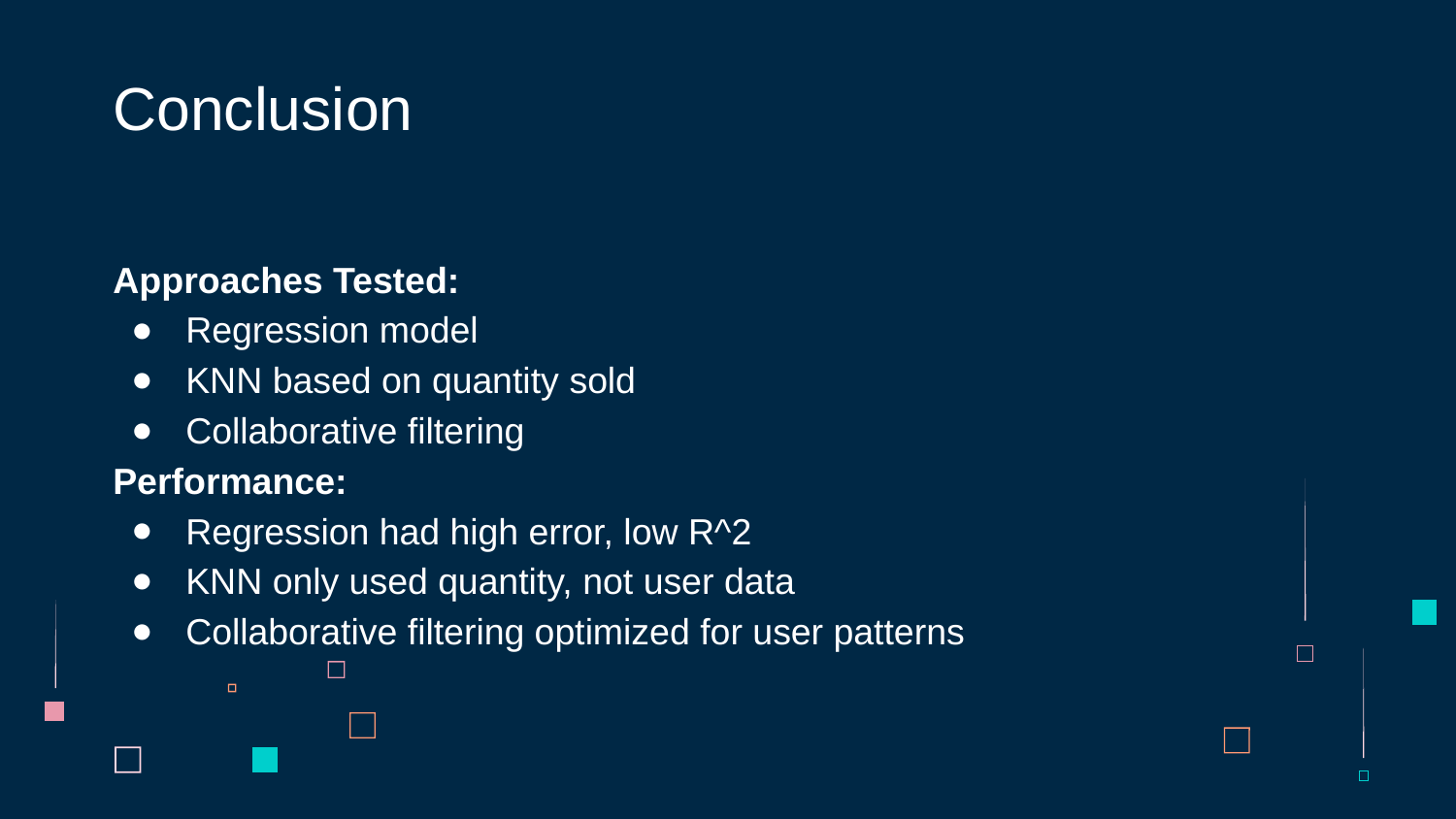

# Conclusion
Approaches Tested:
Regression model
KNN based on quantity sold
Collaborative filtering
Performance:
Regression had high error, low R^2
KNN only used quantity, not user data
Collaborative filtering optimized for user patterns